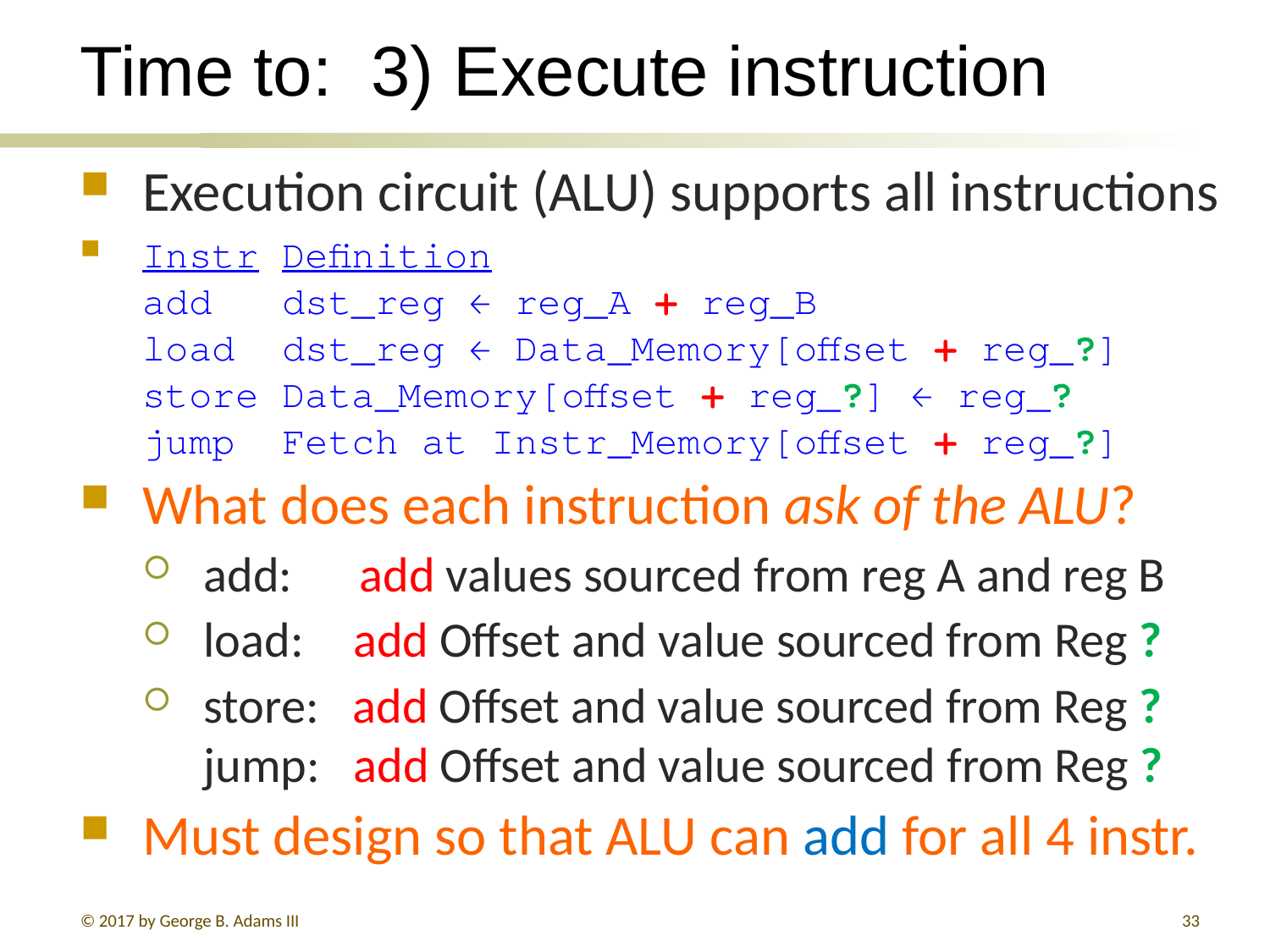

# Time to:  3) Execute instruction
Execution circuit (ALU) supports all instructions
Instr Definition
add   dst_reg ← reg_A + reg_B
load  dst_reg ← Data_Memory[offset + reg_?]
store Data_Memory[offset + reg_?] ← reg_?
jump  Fetch at Instr_Memory[offset + reg_?]
What does each instruction ask of the ALU?
add:      add values sourced from reg A and reg B
load:	  add Offset and value sourced from Reg ?
store:   add Offset and value sourced from Reg ? jump:   add Offset and value sourced from Reg ?
Must design so that ALU can add for all 4 instr.
© 2017 by George B. Adams III
33